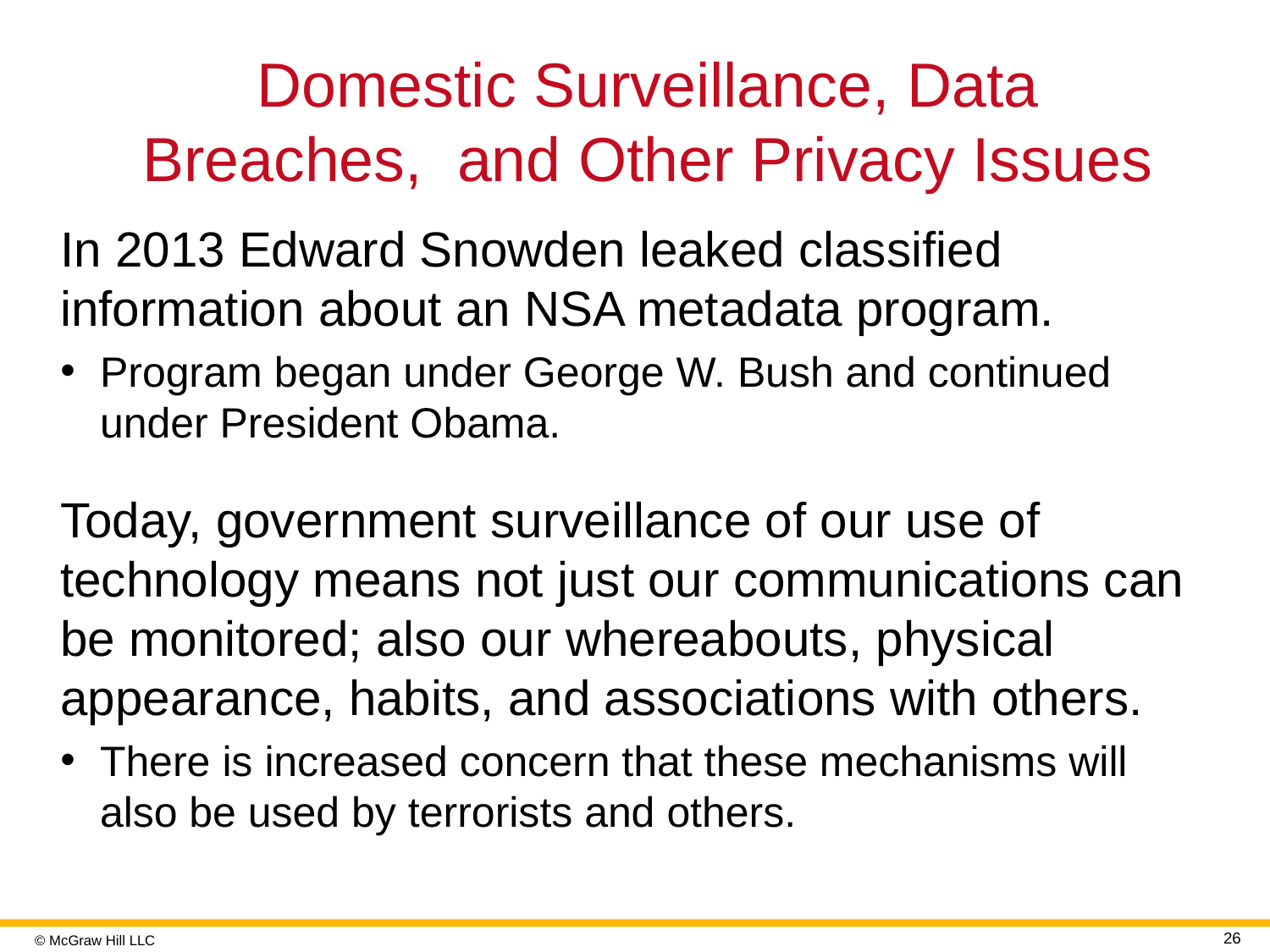

# Domestic Surveillance, Data Breaches,  and Other Privacy Issues
In 2013 Edward Snowden leaked classified  information about an NSA metadata program.
Program began under George W. Bush and continued under President Obama.
Today, government surveillance of our use of technology means not just our communications can be monitored; also our whereabouts, physical appearance, habits, and associations with others.
There is increased concern that these mechanisms will also be used by terrorists and others.
26